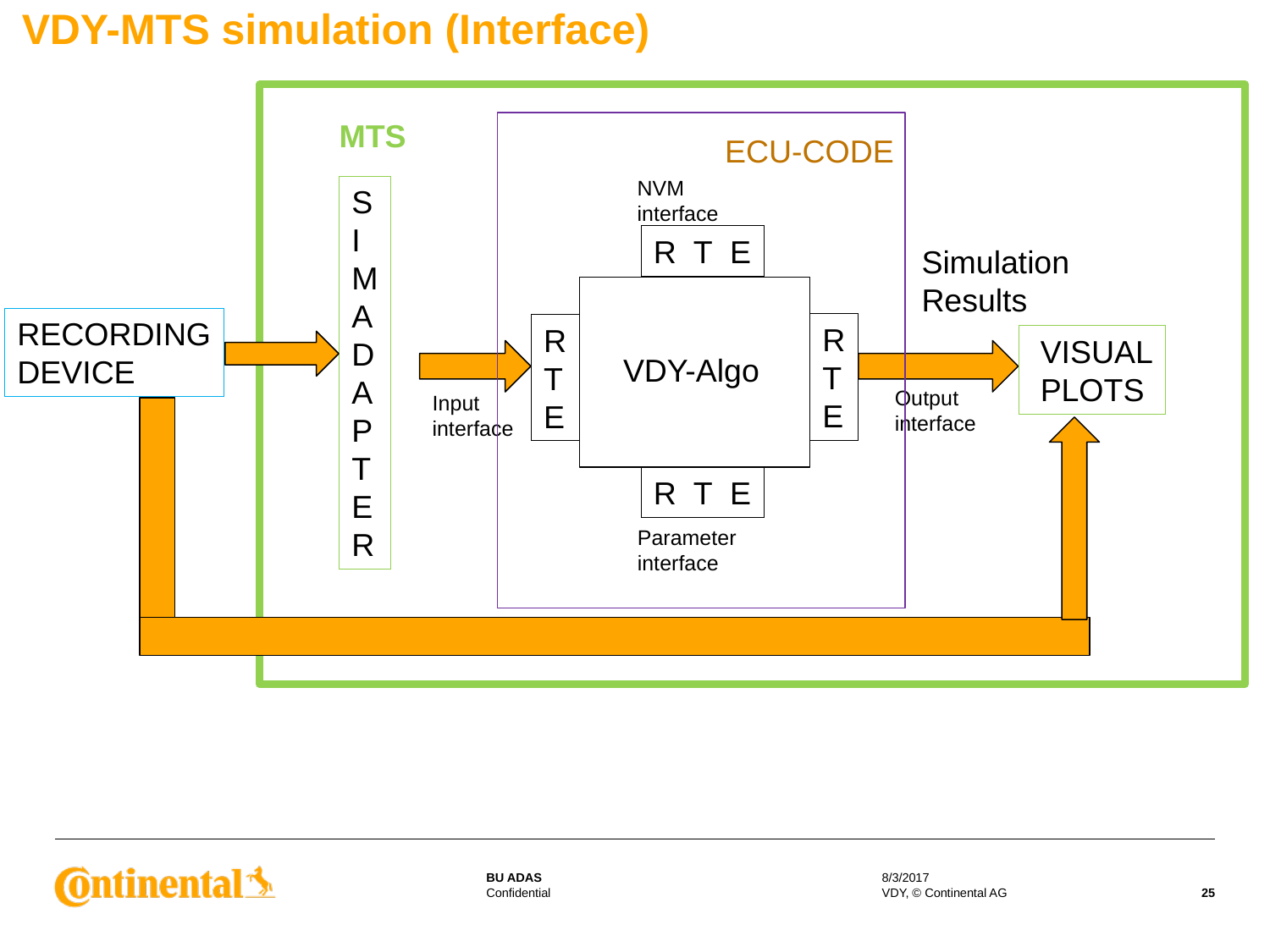

# VDY-MTS simulation (Interface)

MTS

ECU-CODE
NVM
interface
R  T  E

R
T
E
R
T
E
VDY-Algo
R  T  E
Output
interface
Input
interface
Parameter
interface

S
I
M
A
D
A
P
T
E
R
Simulation
Results
RECORDING
DEVICE
 VISUAL
 PLOTS

8/3/2017
VDY, © Continental AG

25